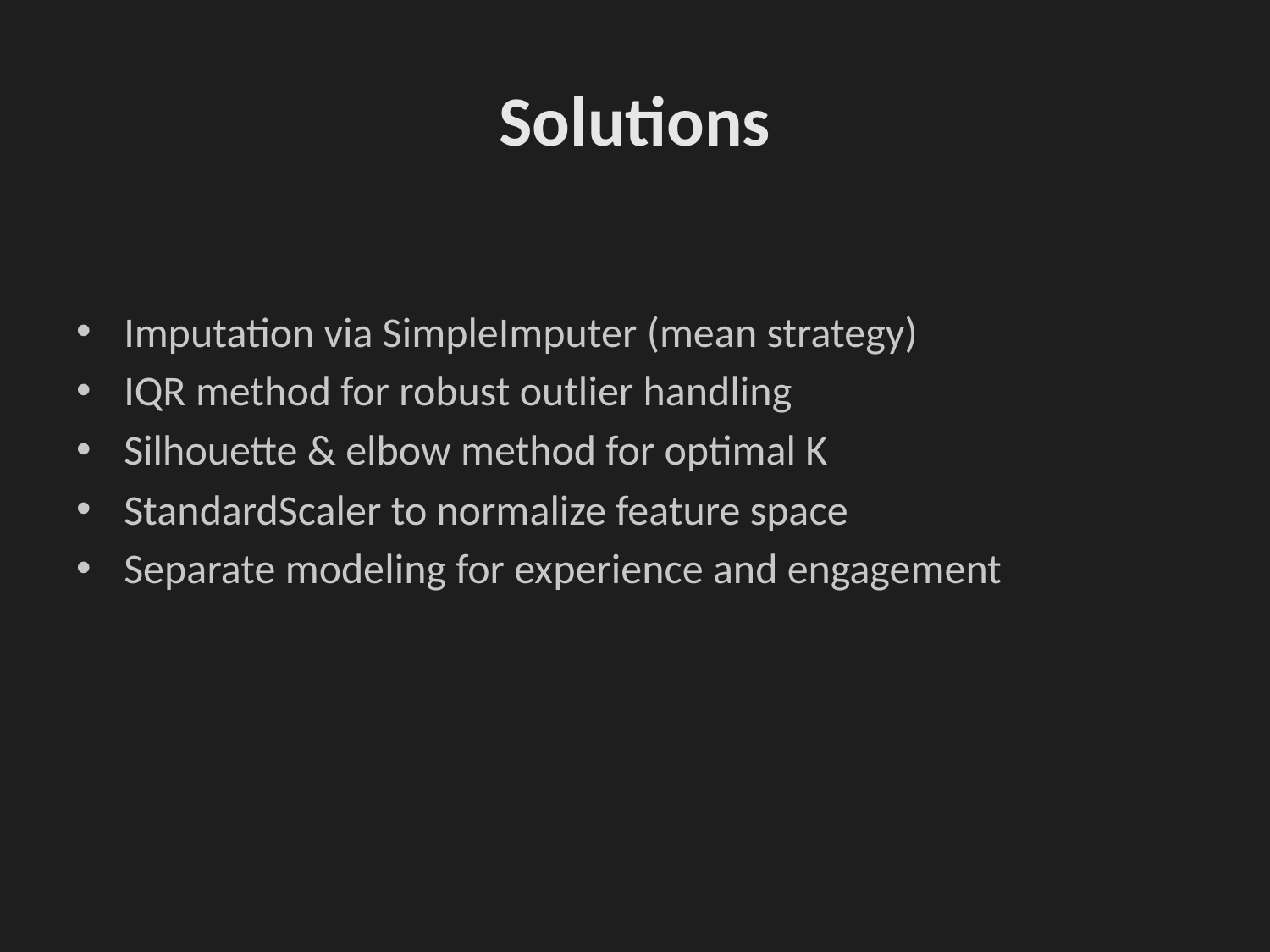

# Solutions

Imputation via SimpleImputer (mean strategy)
IQR method for robust outlier handling
Silhouette & elbow method for optimal K
StandardScaler to normalize feature space
Separate modeling for experience and engagement